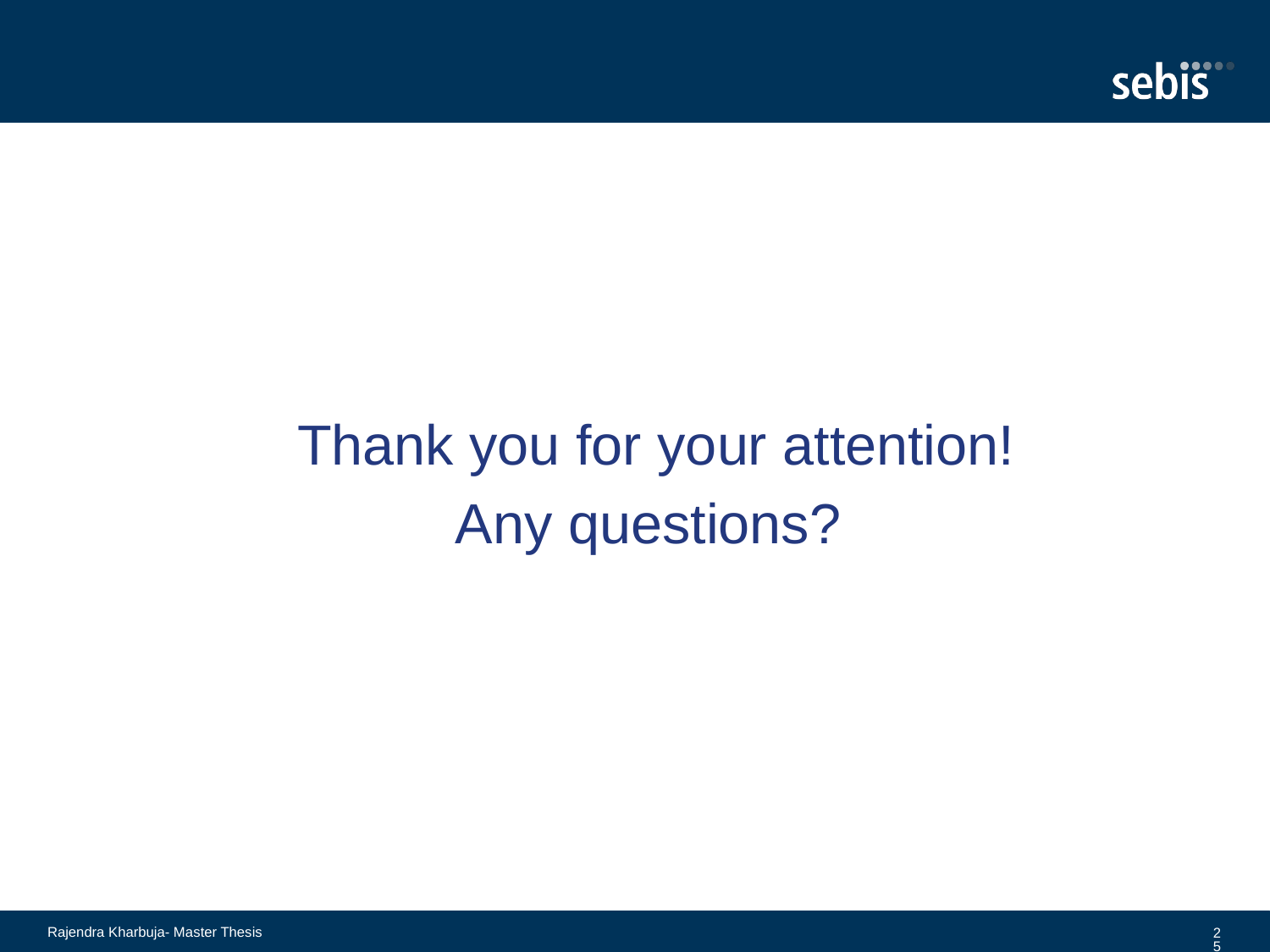

#

Thank you for your attention!
Any questions?
Rajendra Kharbuja- Master Thesis
25